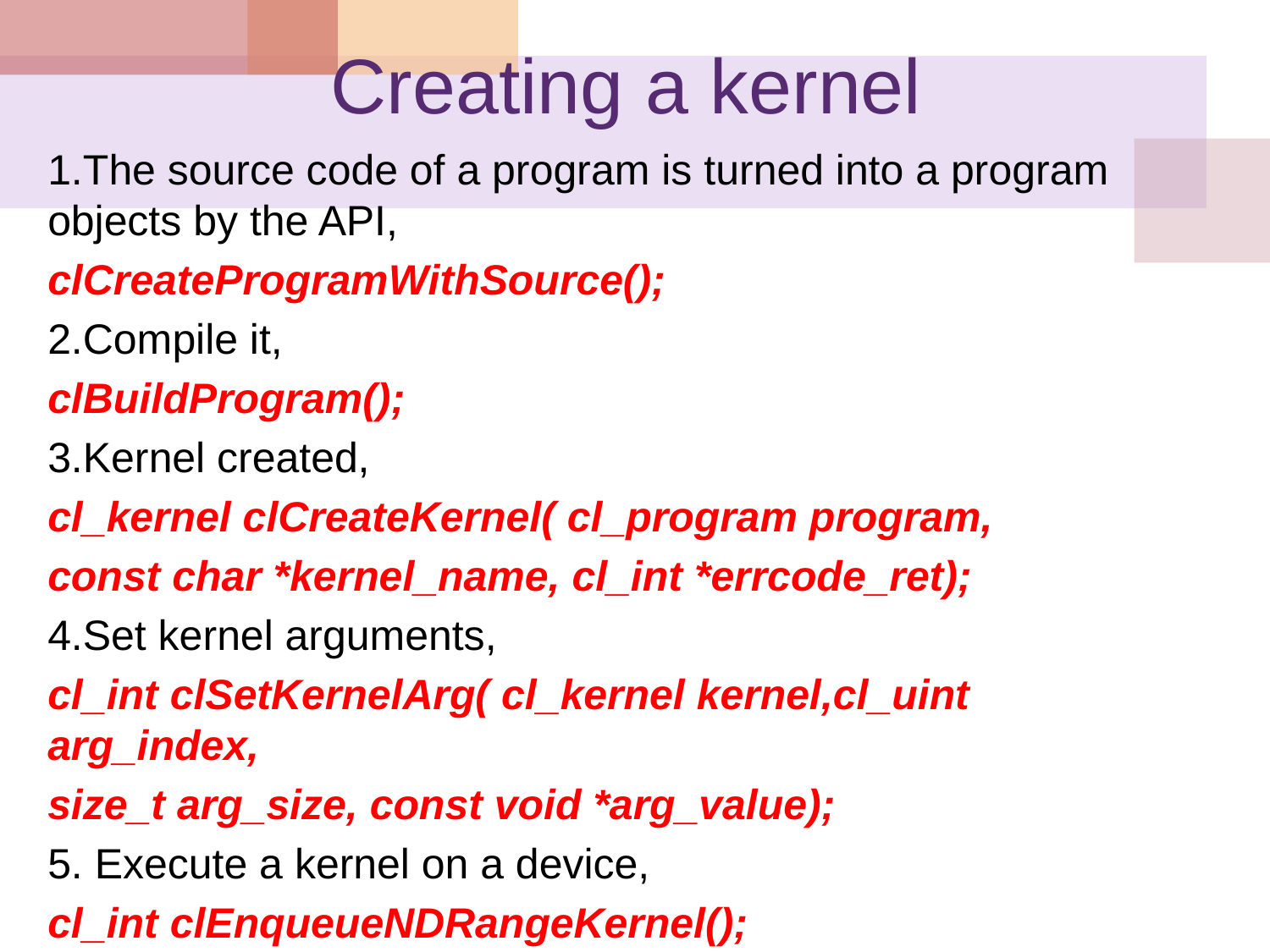

# Creating a kernel
1.The source code of a program is turned into a program objects by the API,
clCreateProgramWithSource();
2.Compile it,
clBuildProgram();
3.Kernel created,
cl_kernel clCreateKernel( cl_program program,
const char *kernel_name, cl_int *errcode_ret);
4.Set kernel arguments,
cl_int clSetKernelArg( cl_kernel kernel,cl_uint arg_index,
size_t arg_size, const void *arg_value);
5. Execute a kernel on a device,
cl_int clEnqueueNDRangeKernel();